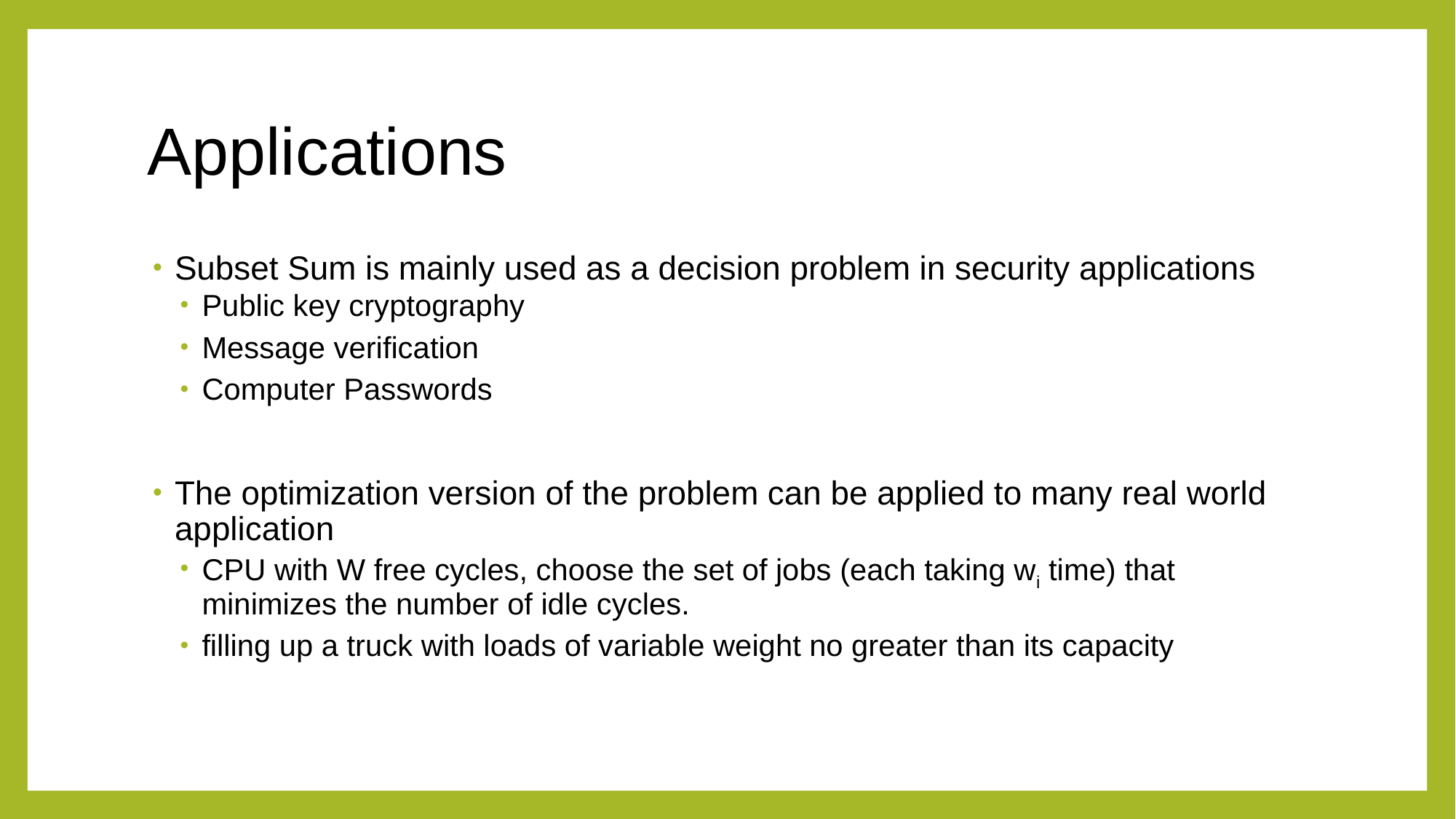

# Applications
Subset Sum is mainly used as a decision problem in security applications
Public key cryptography
Message verification
Computer Passwords

The optimization version of the problem can be applied to many real world application
CPU with W free cycles, choose the set of jobs (each taking wi time) that minimizes the number of idle cycles.
filling up a truck with loads of variable weight no greater than its capacity